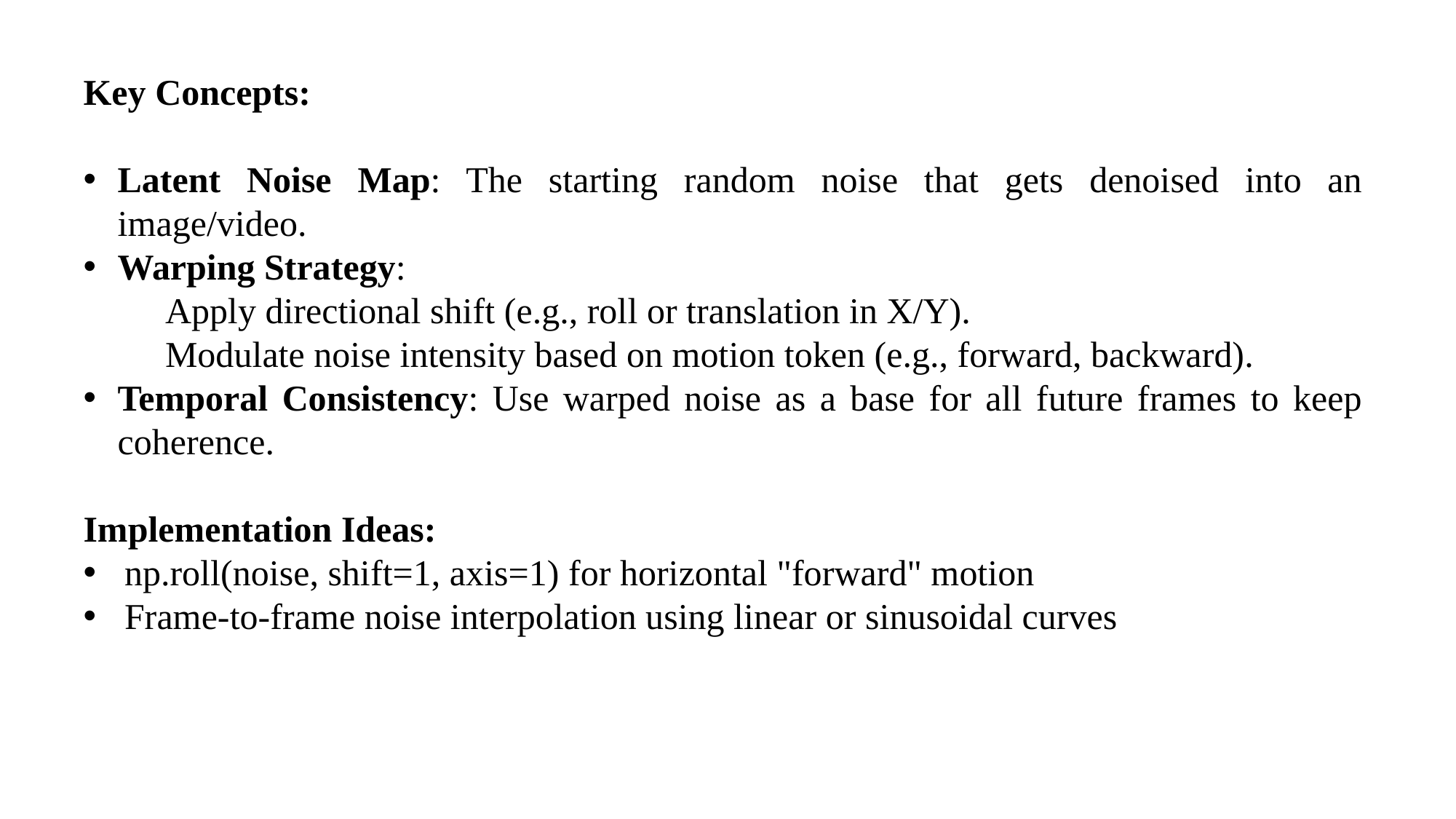

Key Concepts:

Latent Noise Map: The starting random noise that gets denoised into an image/video.
Warping Strategy:
         Apply directional shift (e.g., roll or translation in X/Y).
         Modulate noise intensity based on motion token (e.g., forward, backward).
Temporal Consistency: Use warped noise as a base for all future frames to keep coherence.

Implementation Ideas:
np.roll(noise, shift=1, axis=1) for horizontal "forward" motion
Frame-to-frame noise interpolation using linear or sinusoidal curves